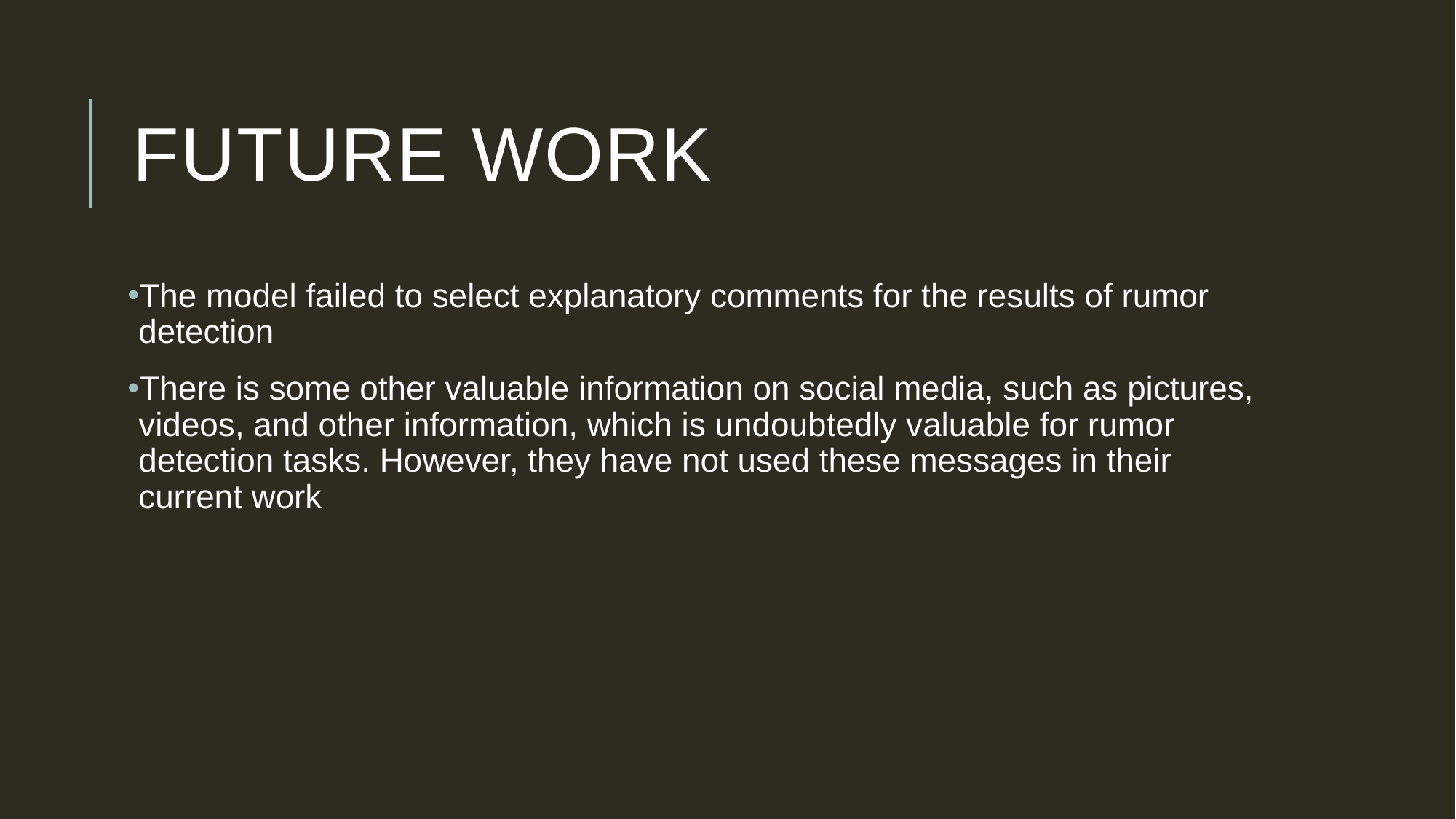

# Future work
The model failed to select explanatory comments for the results of rumor detection
There is some other valuable information on social media, such as pictures, videos, and other information, which is undoubtedly valuable for rumor detection tasks. However, they have not used these messages in their current work